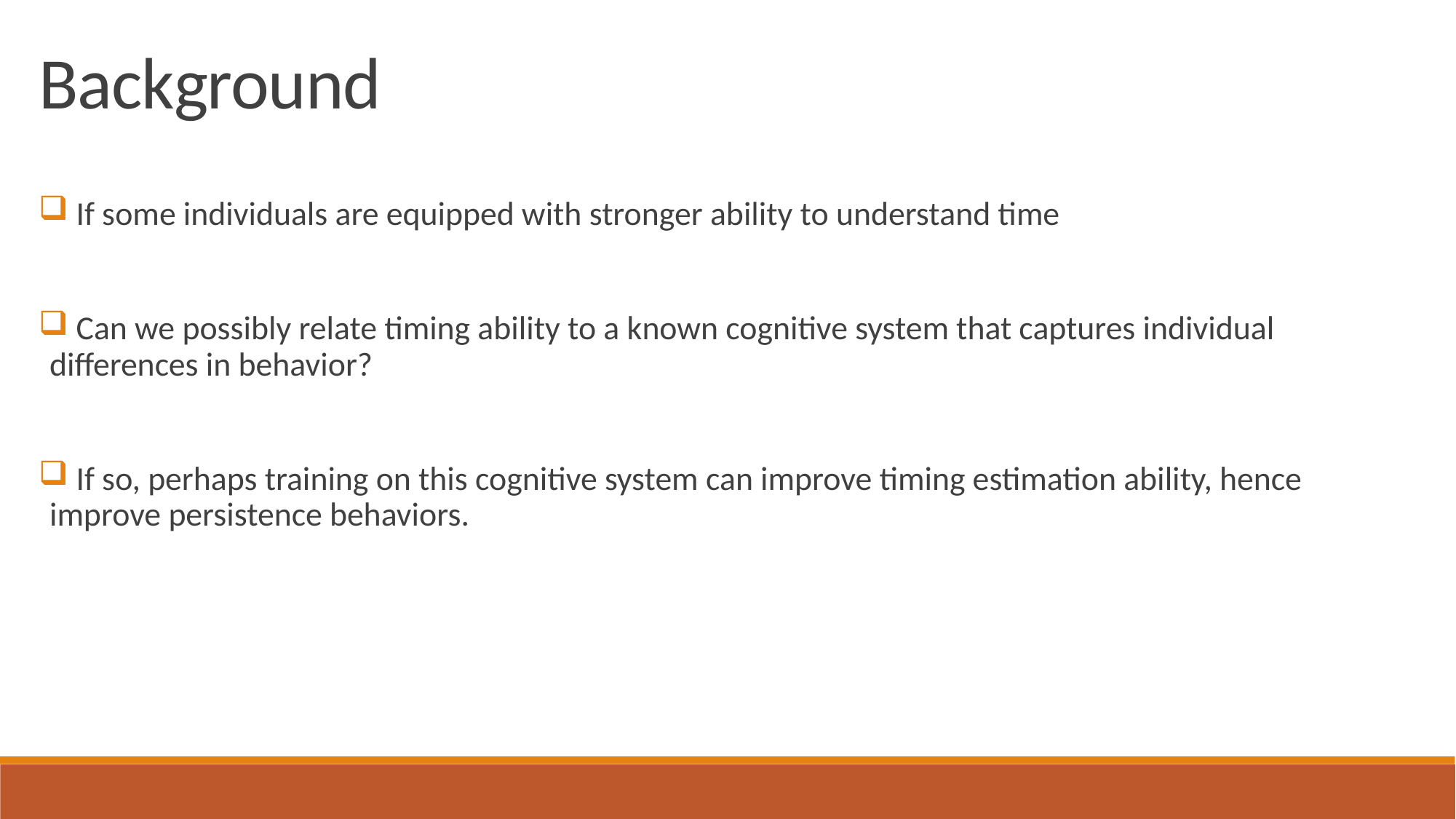

Background
 If some individuals are equipped with stronger ability to understand time

 Can we possibly relate timing ability to a known cognitive system that captures individual differences in behavior?

 If so, perhaps training on this cognitive system can improve timing estimation ability, hence improve persistence behaviors.